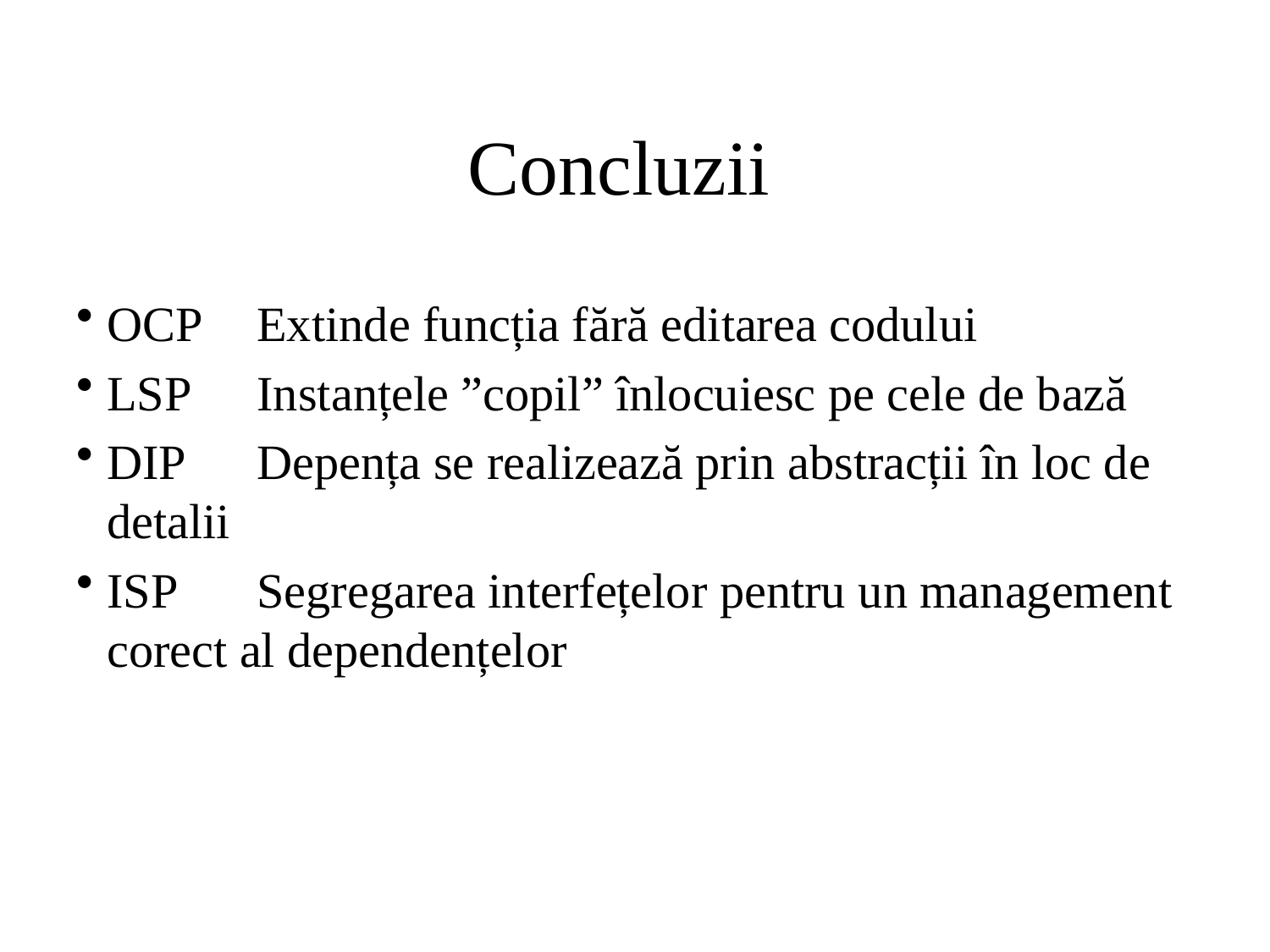

# Concluzii
OCP	Extinde funcția fără editarea codului
LSP	Instanțele ”copil” înlocuiesc pe cele de bază
DIP	Depența se realizează prin abstracții în loc de detalii
ISP	Segregarea interfețelor pentru un management corect al dependențelor